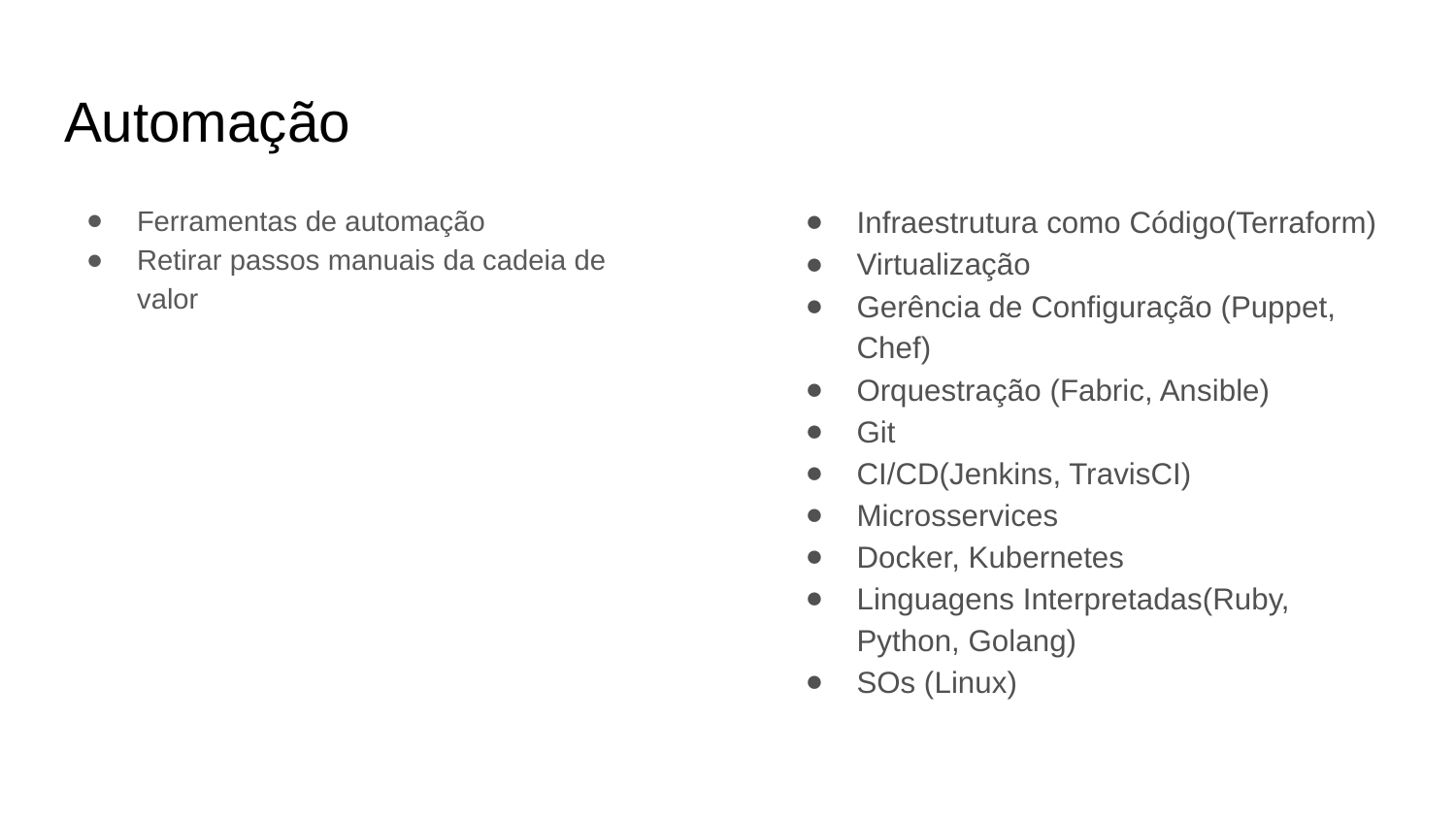

# Automação
Ferramentas de automação
Retirar passos manuais da cadeia de valor

Infraestrutura como Código(Terraform)
Virtualização
Gerência de Configuração (Puppet, Chef)
Orquestração (Fabric, Ansible)
Git
CI/CD(Jenkins, TravisCI)
Microsservices
Docker, Kubernetes
Linguagens Interpretadas(Ruby, Python, Golang)
SOs (Linux)